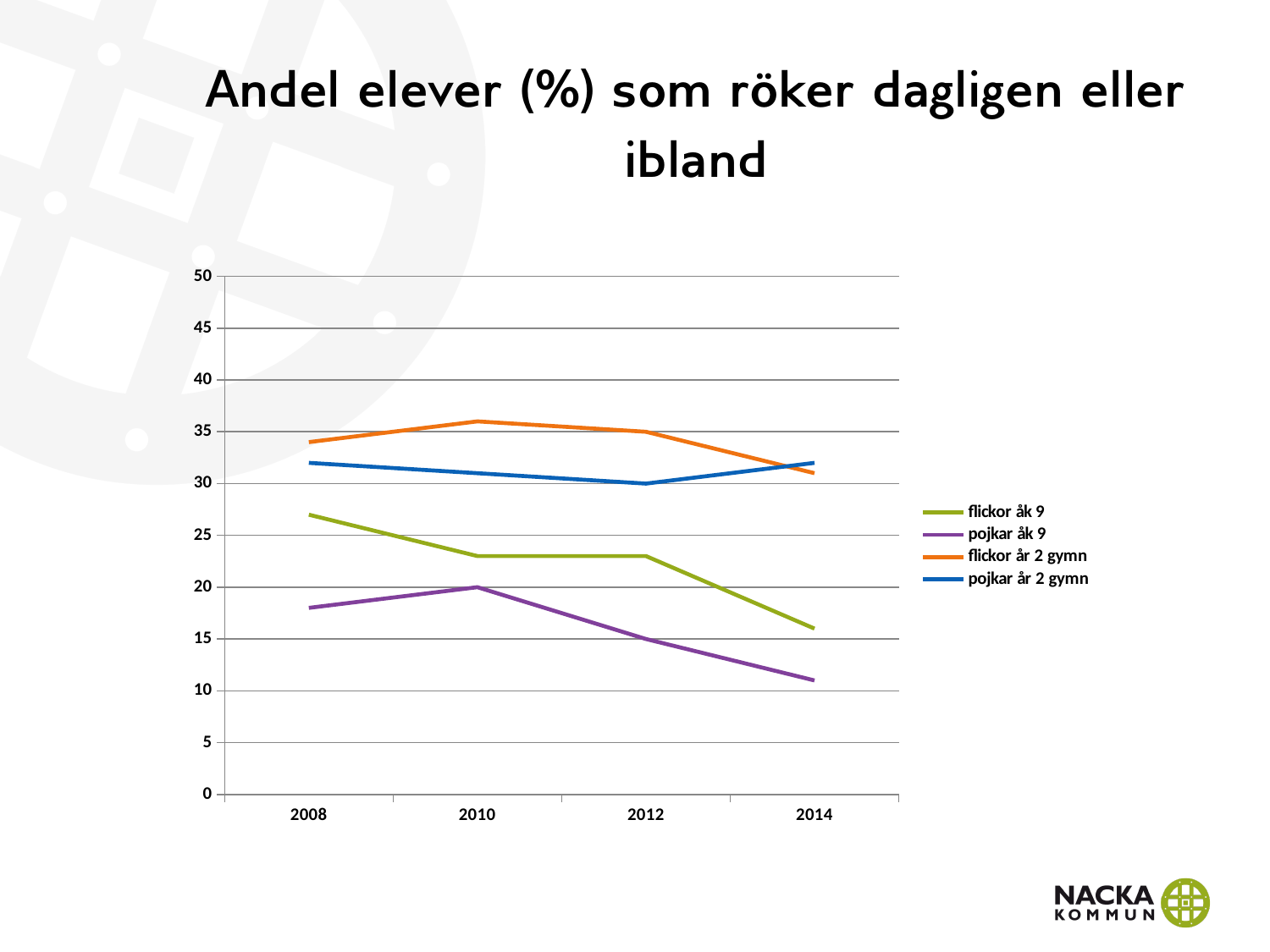

# Andel elever (%) som röker dagligen eller ibland

### Chart

| Category | flickor åk 9 | pojkar åk 9 | flickor år 2 gymn | pojkar år 2 gymn |
|---|---|---|---|---|
| 2008 | 27.0 | 18.0 | 34.0 | 32.0 |
| 2010 | 23.0 | 20.0 | 36.0 | 31.0 |
| 2012 | 23.0 | 15.0 | 35.0 | 30.0 |
| 2014 | 16.0 | 11.0 | 31.0 | 32.0 |